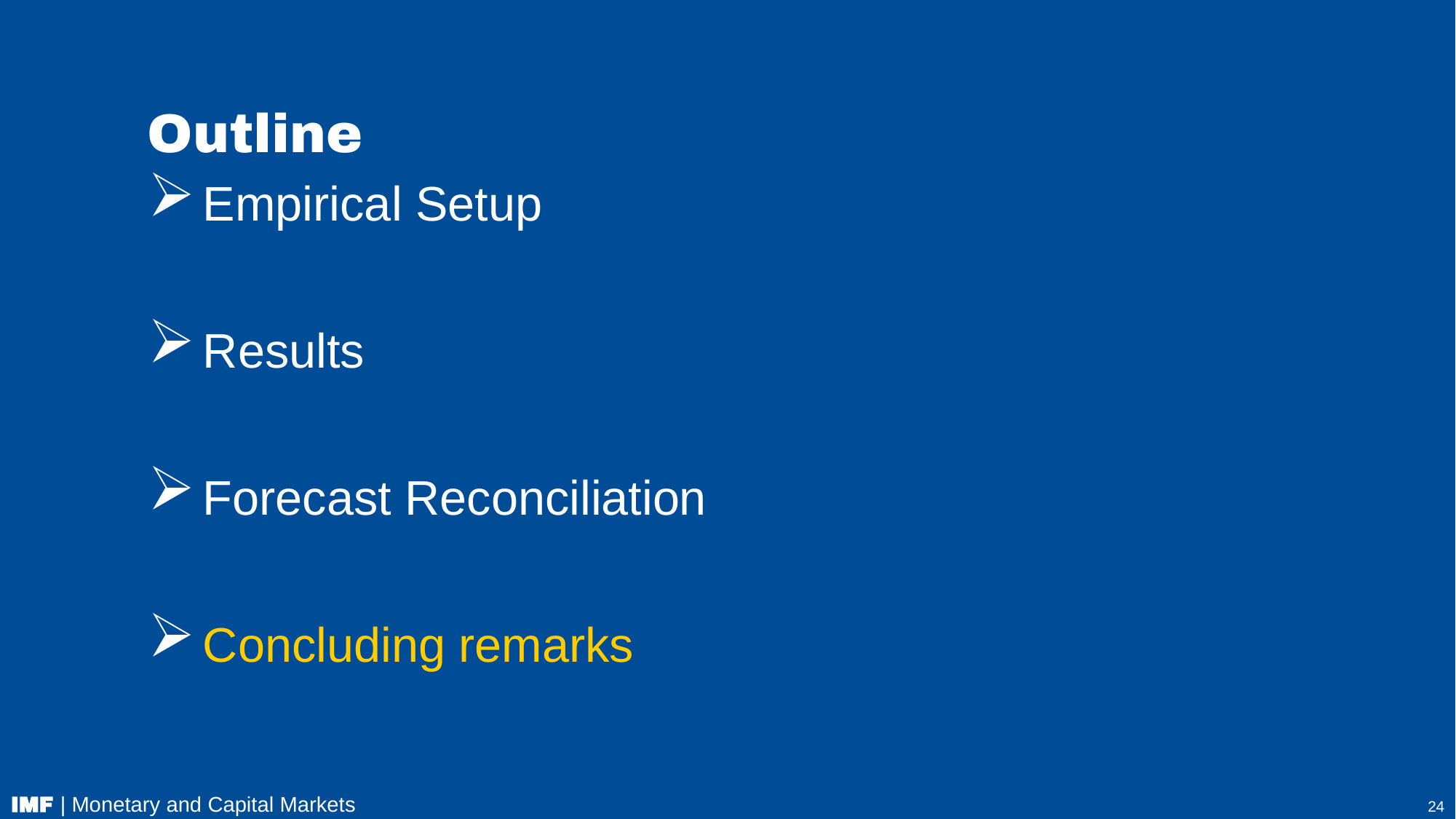

Outline
Empirical Setup

Results

Forecast Reconciliation

Concluding remarks